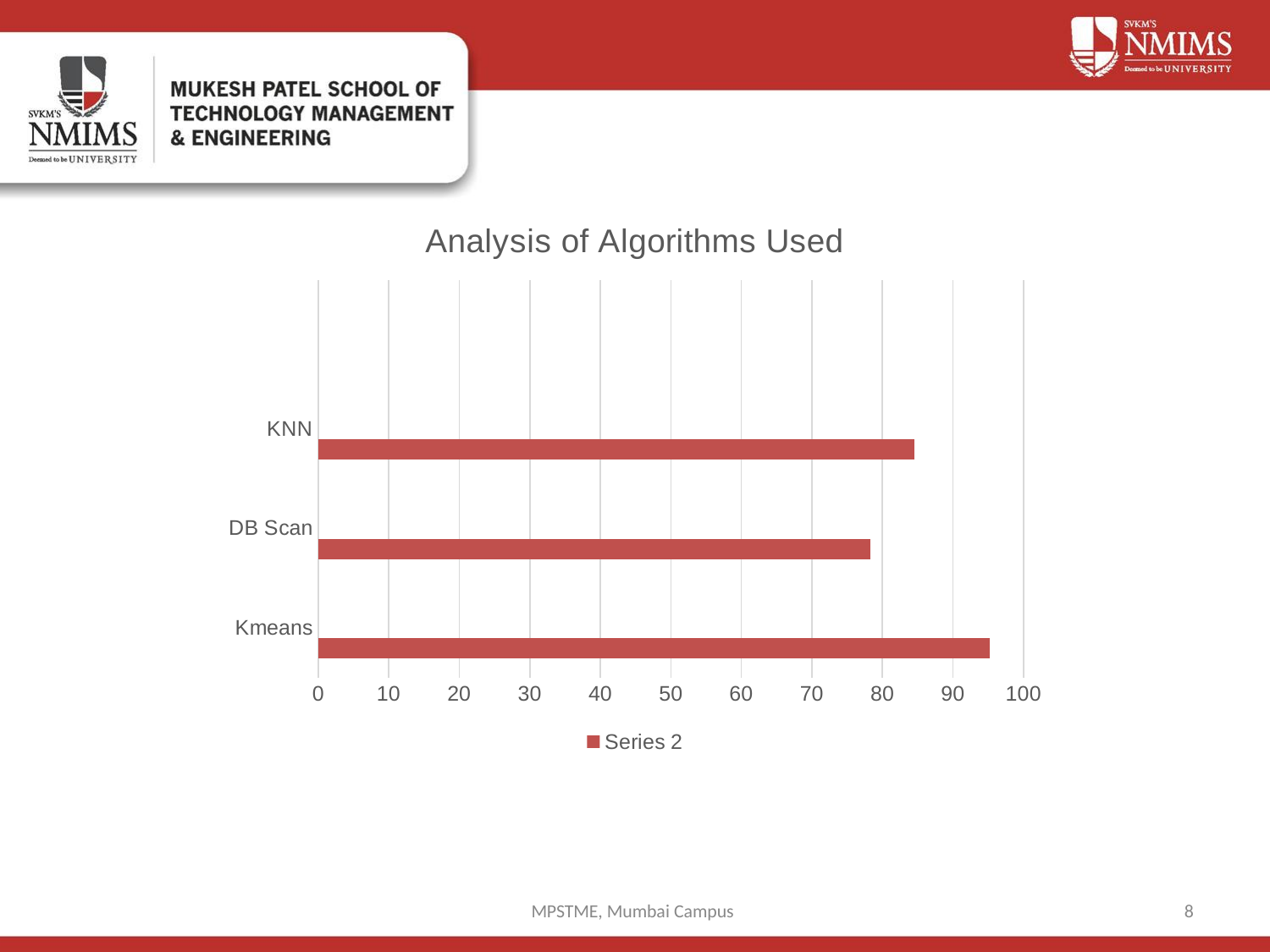

### Chart: Analysis of Algorithms Used

| Category | Series 2 | Column2 |  |
|---|---|---|---|
| Kmeans | 95.23 | None | None |
| DB Scan | 78.25 | None | None |
| KNN | 84.5 | None | None |
MPSTME, Mumbai Campus
8